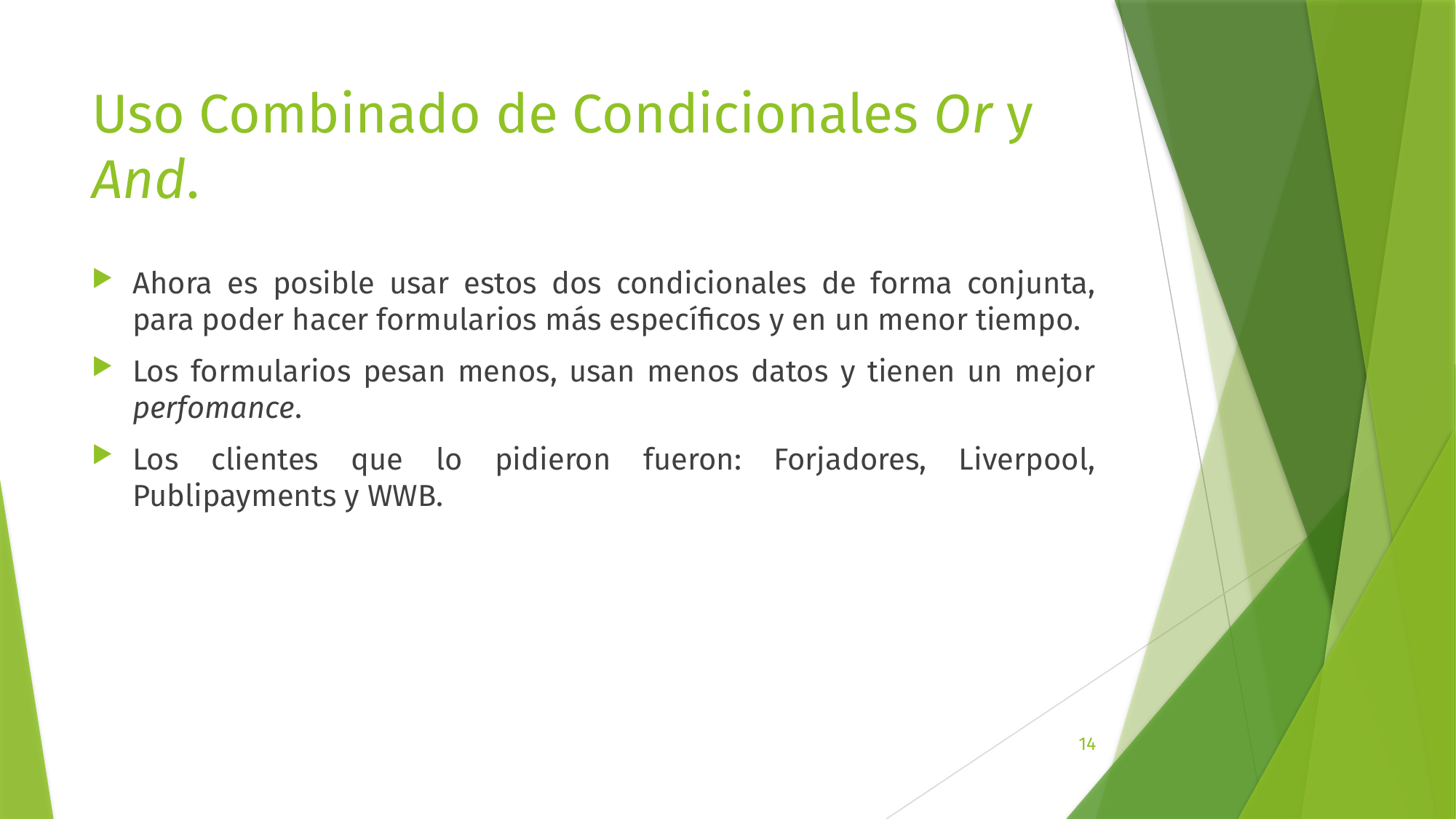

# Uso Combinado de Condicionales Or y And.
Ahora es posible usar estos dos condicionales de forma conjunta, para poder hacer formularios más específicos y en un menor tiempo.
Los formularios pesan menos, usan menos datos y tienen un mejor perfomance.
Los clientes que lo pidieron fueron: Forjadores, Liverpool, Publipayments y WWB.
14